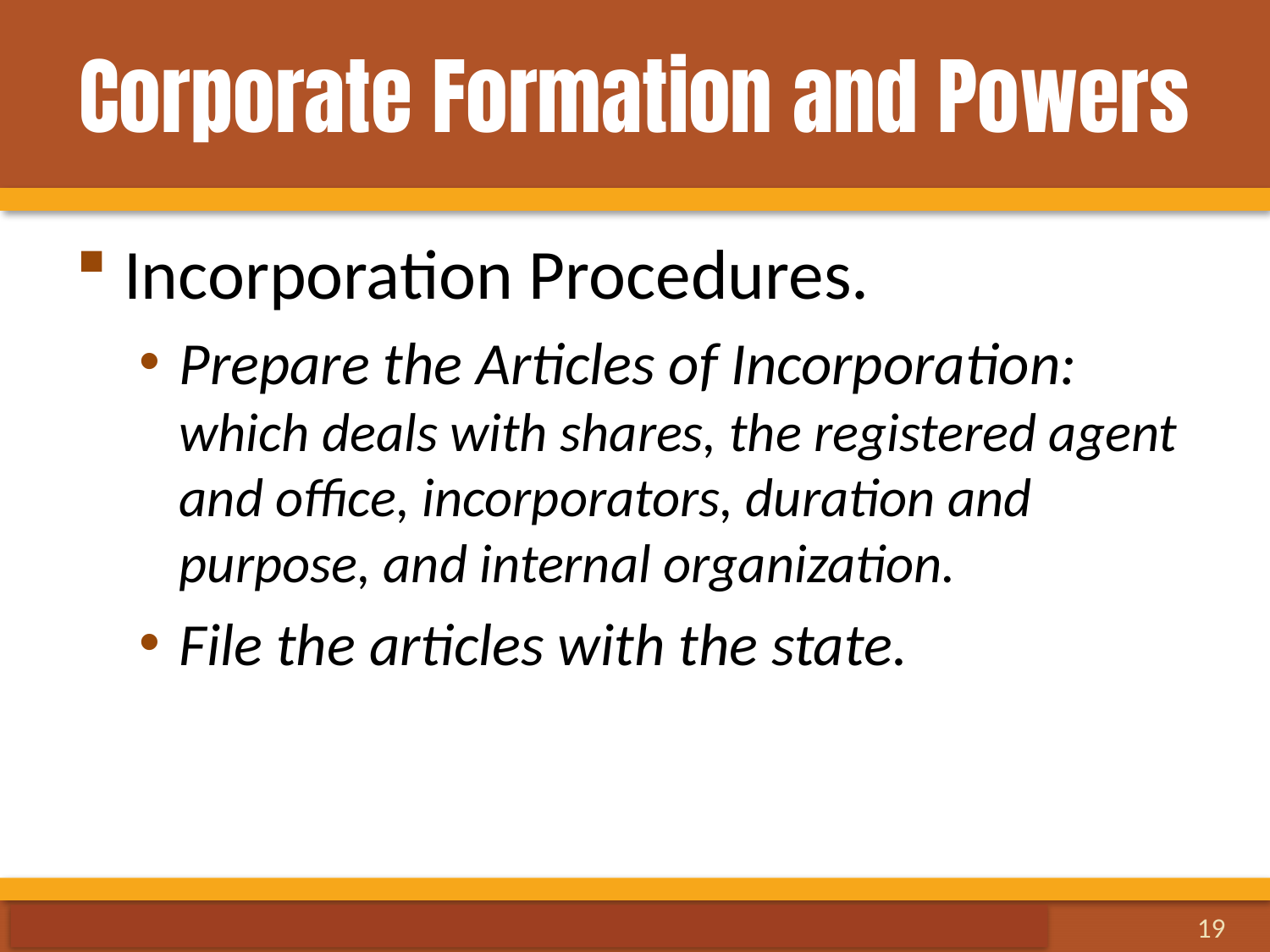

# Corporate Formation and Powers
Incorporation Procedures.
Prepare the Articles of Incorporation: which deals with shares, the registered agent and office, incorporators, duration and purpose, and internal organization.
File the articles with the state.

19